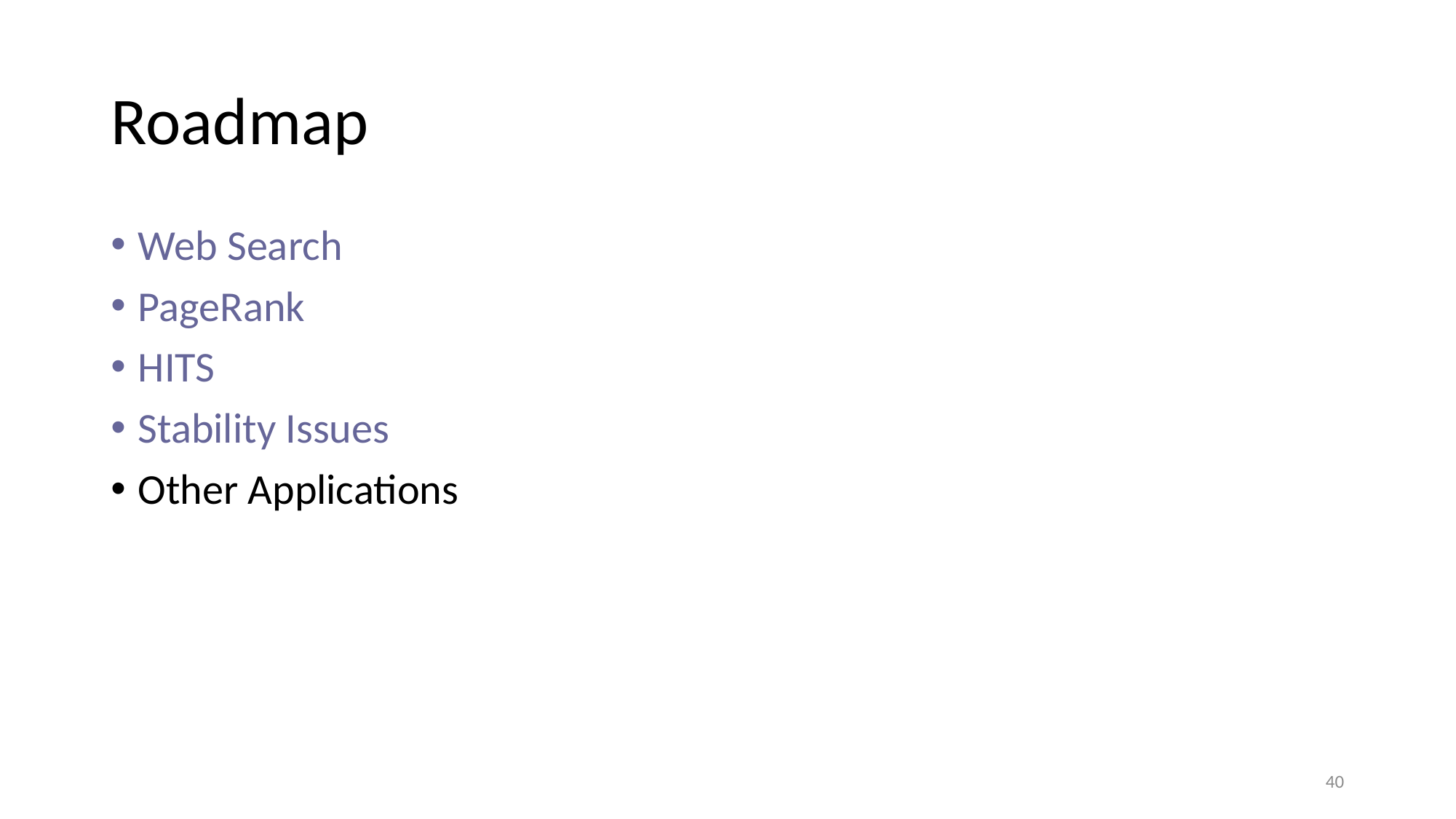

# Roadmap
Web Search
PageRank
HITS
Stability Issues
Other Applications
40